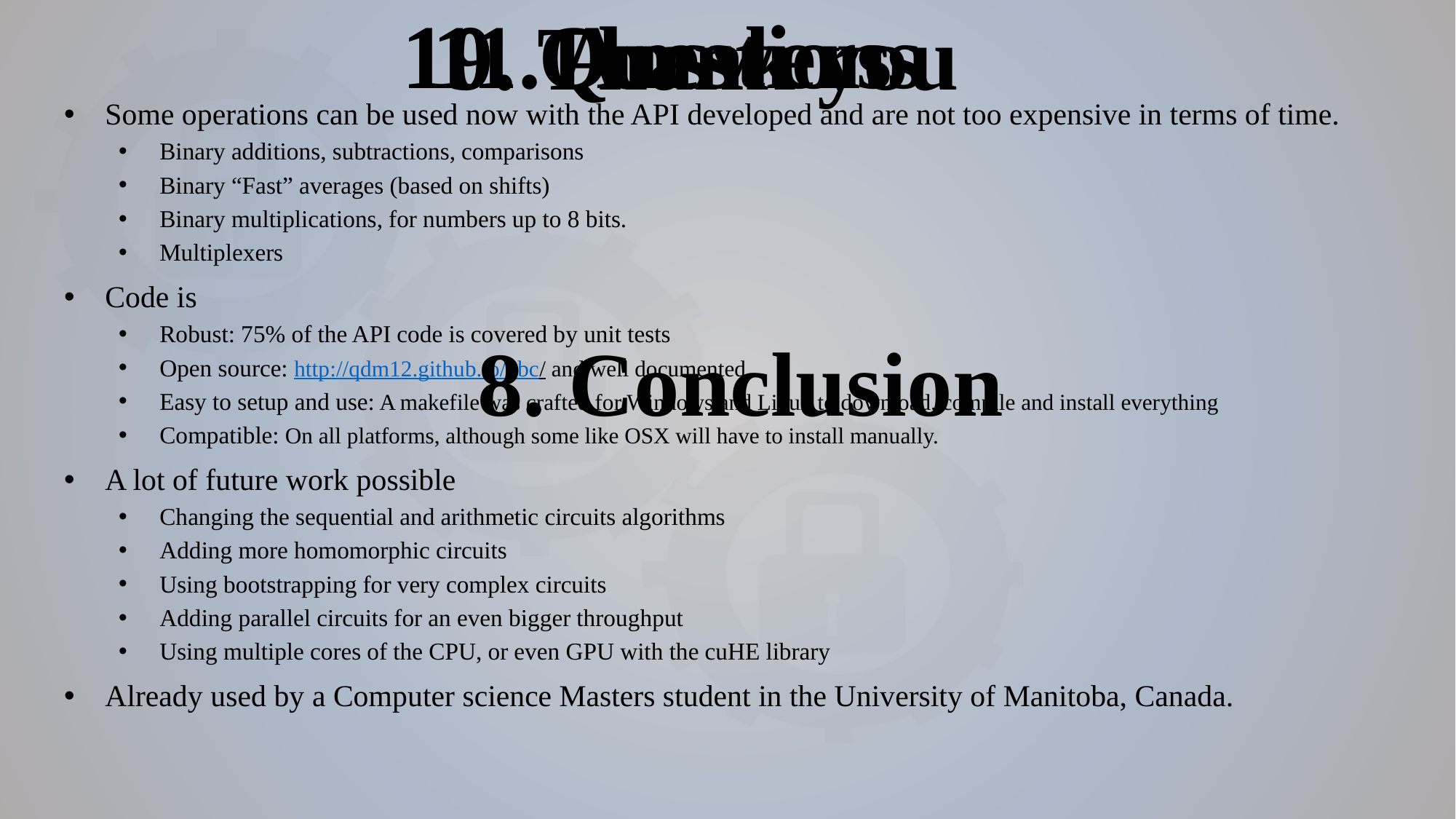

9. Thank you
10. Questions
11. Answers
Some operations can be used now with the API developed and are not too expensive in terms of time.
Binary additions, subtractions, comparisons
Binary “Fast” averages (based on shifts)
Binary multiplications, for numbers up to 8 bits.
Multiplexers
Code is
Robust: 75% of the API code is covered by unit tests
Open source: http://qdm12.github.io/hbc/ and well documented
Easy to setup and use: A makefile was crafted for Windows and Linux to download, compile and install everything
Compatible: On all platforms, although some like OSX will have to install manually.
A lot of future work possible
Changing the sequential and arithmetic circuits algorithms
Adding more homomorphic circuits
Using bootstrapping for very complex circuits
Adding parallel circuits for an even bigger throughput
Using multiple cores of the CPU, or even GPU with the cuHE library
Already used by a Computer science Masters student in the University of Manitoba, Canada.
# 8. Conclusion